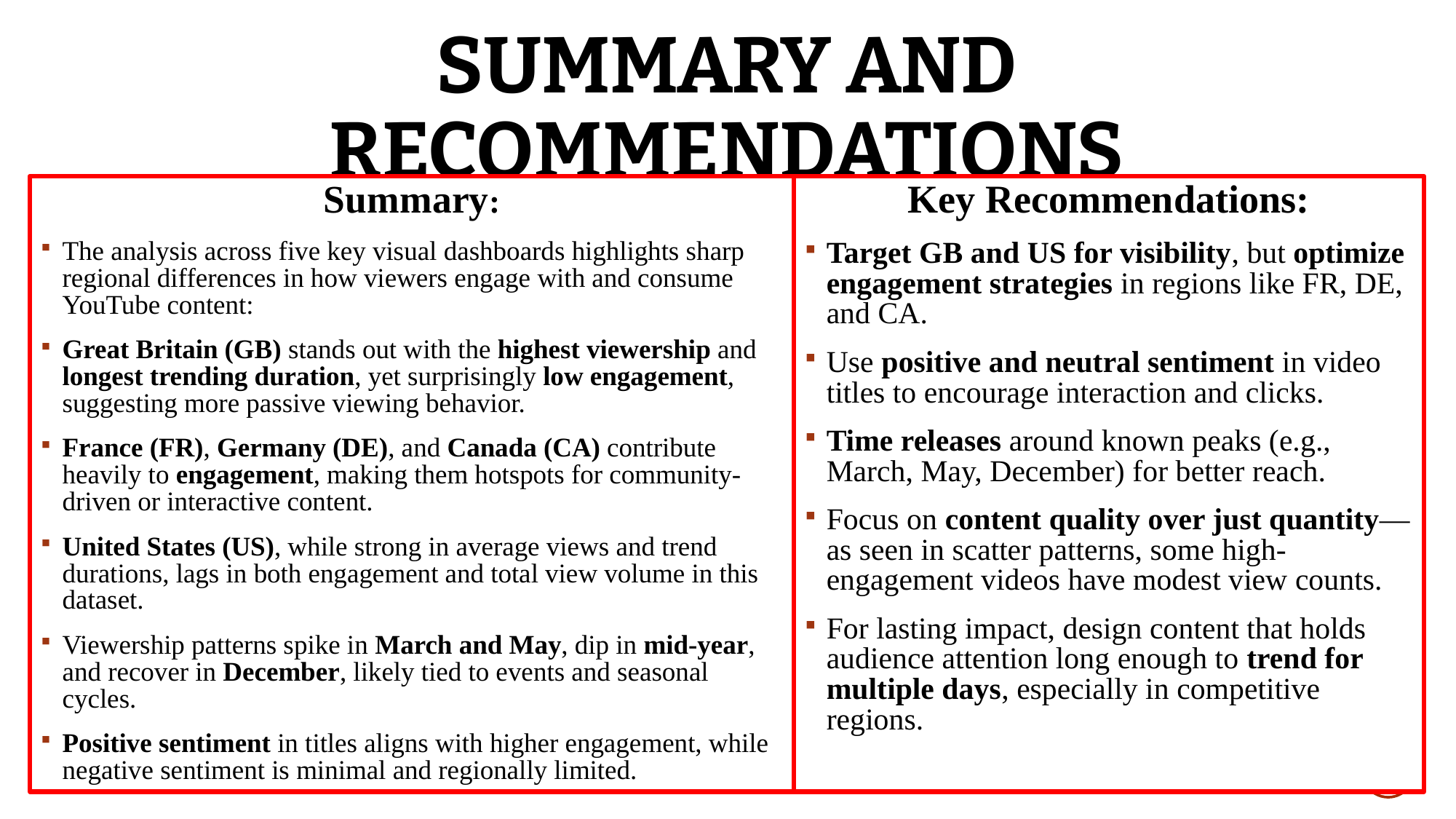

# Summary and recommendations
Summary:
The analysis across five key visual dashboards highlights sharp regional differences in how viewers engage with and consume YouTube content:
Great Britain (GB) stands out with the highest viewership and longest trending duration, yet surprisingly low engagement, suggesting more passive viewing behavior.
France (FR), Germany (DE), and Canada (CA) contribute heavily to engagement, making them hotspots for community-driven or interactive content.
United States (US), while strong in average views and trend durations, lags in both engagement and total view volume in this dataset.
Viewership patterns spike in March and May, dip in mid-year, and recover in December, likely tied to events and seasonal cycles.
Positive sentiment in titles aligns with higher engagement, while negative sentiment is minimal and regionally limited.

Key Recommendations:
Target GB and US for visibility, but optimize engagement strategies in regions like FR, DE, and CA.
Use positive and neutral sentiment in video titles to encourage interaction and clicks.
Time releases around known peaks (e.g., March, May, December) for better reach.
Focus on content quality over just quantity—as seen in scatter patterns, some high-engagement videos have modest view counts.
For lasting impact, design content that holds audience attention long enough to trend for multiple days, especially in competitive regions.